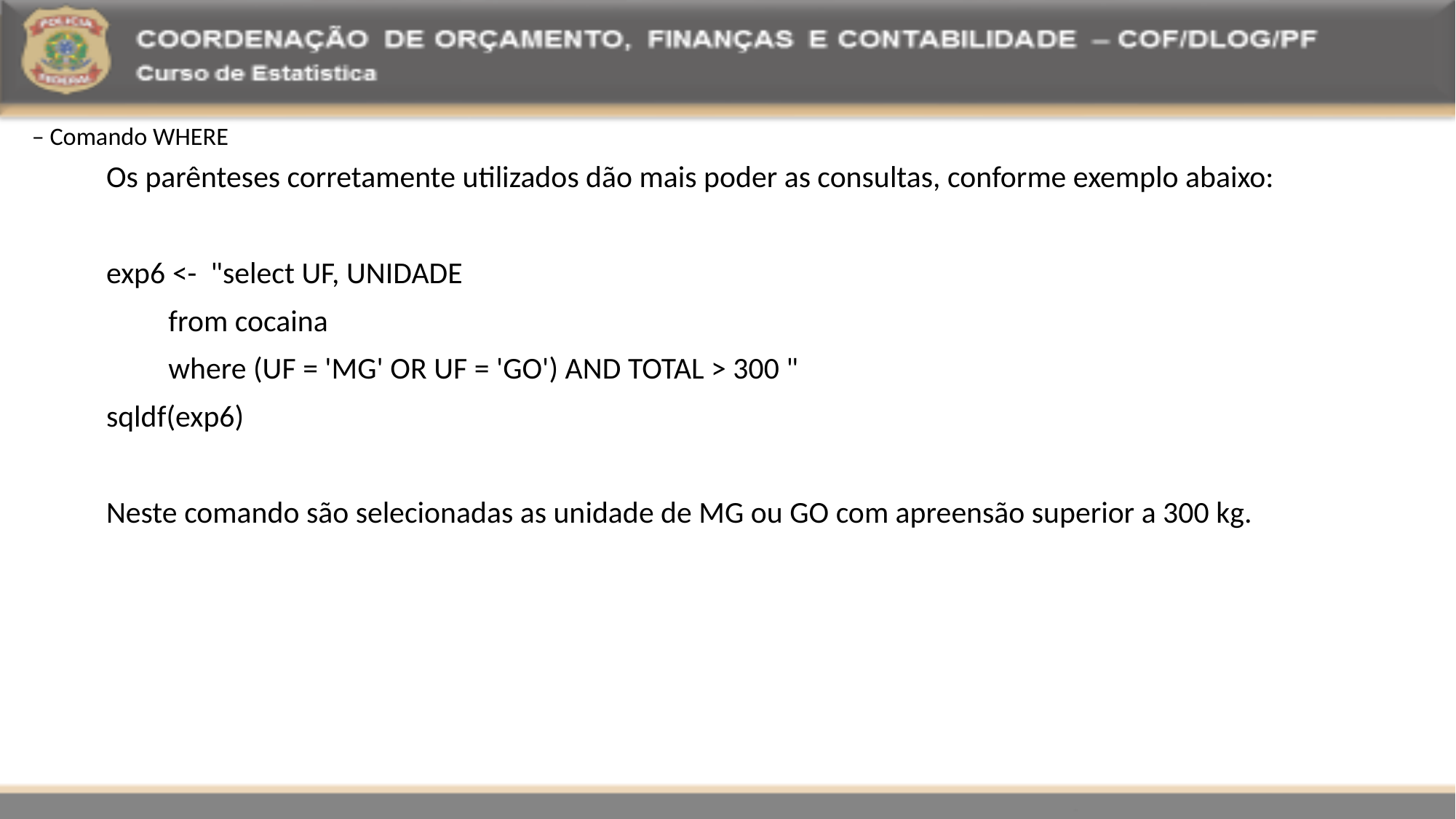

– Comando WHERE
Os parênteses corretamente utilizados dão mais poder as consultas, conforme exemplo abaixo:

exp6 <-  "select UF, UNIDADE
         from cocaina
         where (UF = 'MG' OR UF = 'GO') AND TOTAL > 300 "
sqldf(exp6)

Neste comando são selecionadas as unidade de MG ou GO com apreensão superior a 300 kg.